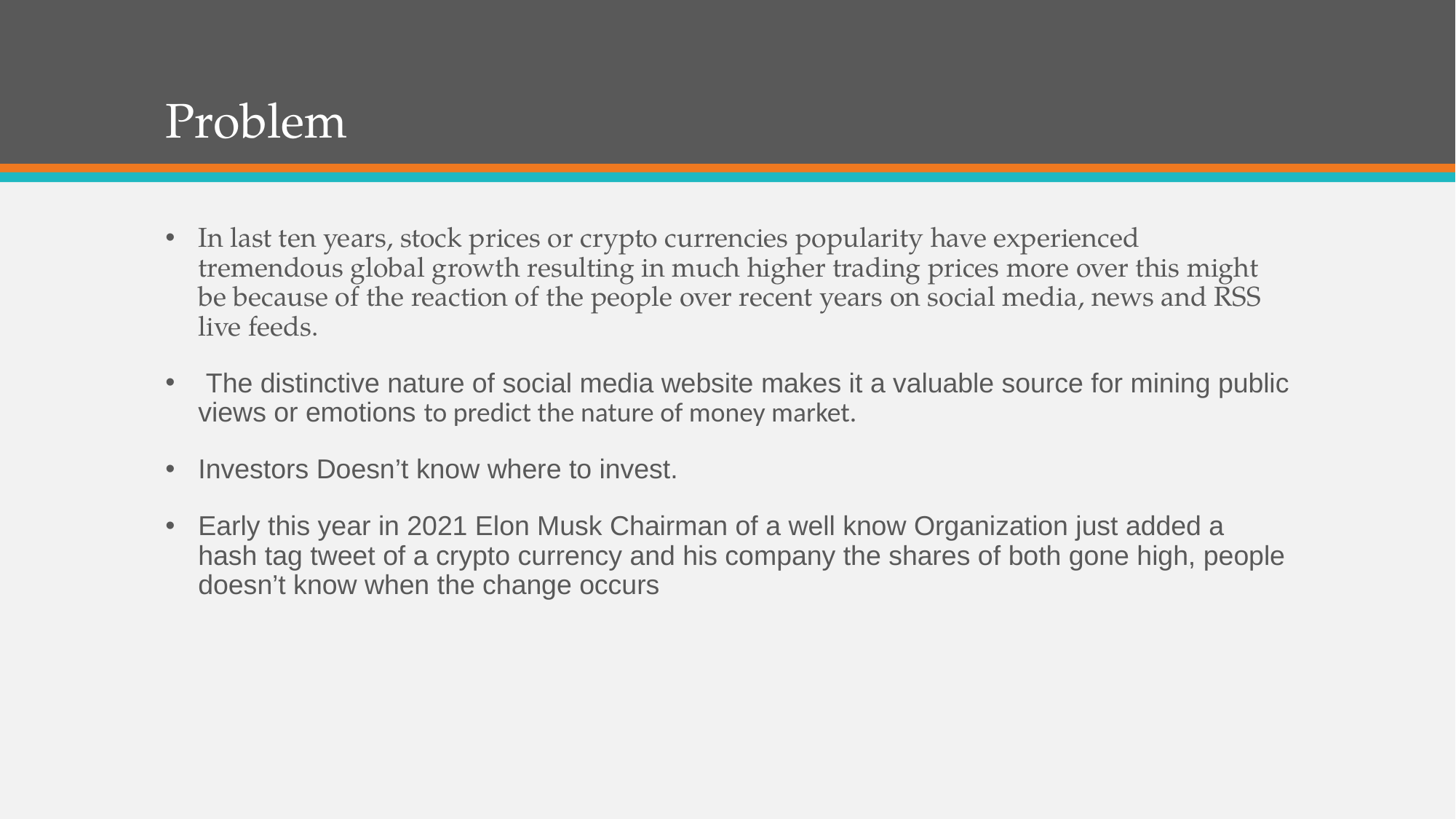

# Problem
In last ten years, stock prices or crypto currencies popularity have experienced tremendous global growth resulting in much higher trading prices more over this might be because of the reaction of the people over recent years on social media, news and RSS live feeds.
 The distinctive nature of social media website makes it a valuable source for mining public views or emotions to predict the nature of money market.
Investors Doesn’t know where to invest.
Early this year in 2021 Elon Musk Chairman of a well know Organization just added a hash tag tweet of a crypto currency and his company the shares of both gone high, people doesn’t know when the change occurs